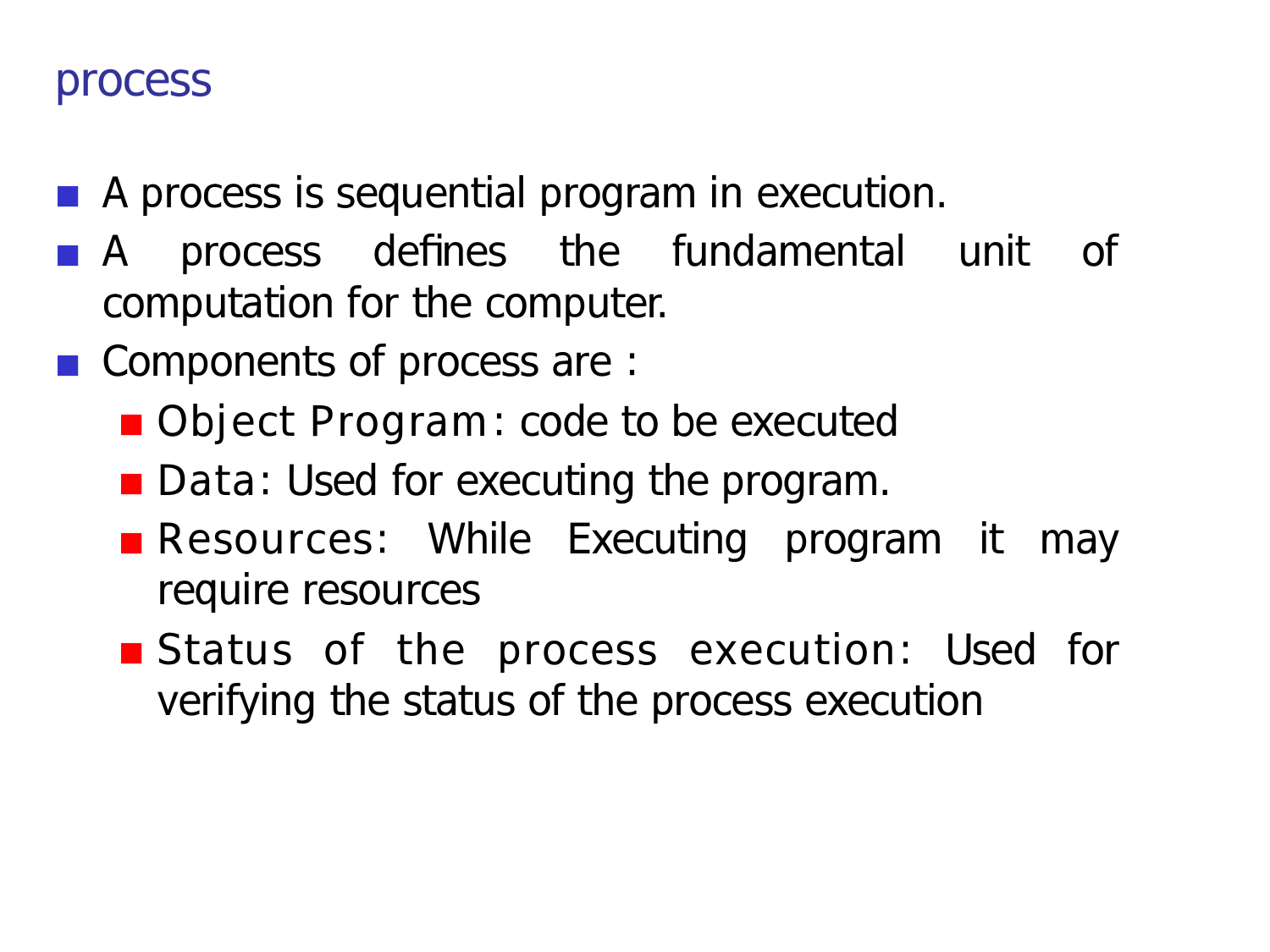

# process
A process is sequential program in execution.
A process defines the fundamental unit of computation for the computer.
Components of process are :
Object Program: code to be executed
Data: Used for executing the program.
Resources: While Executing program it may require resources
Status of the process execution: Used for verifying the status of the process execution

4